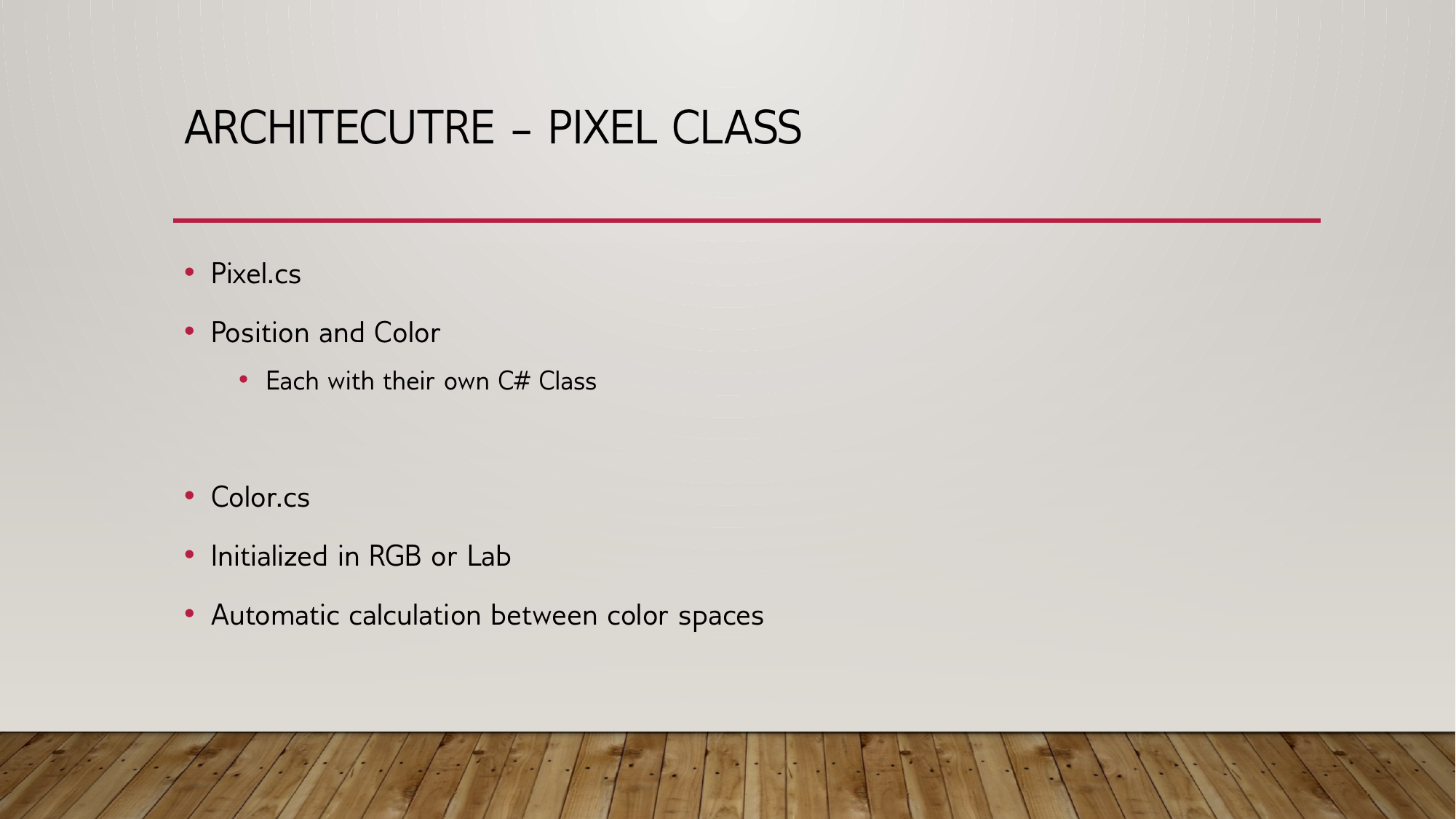

# Architecutre – Pixel Class
Pixel.cs
Position and Color
Each with their own C# Class

Color.cs
Initialized in RGB or Lab
Automatic calculation between color spaces